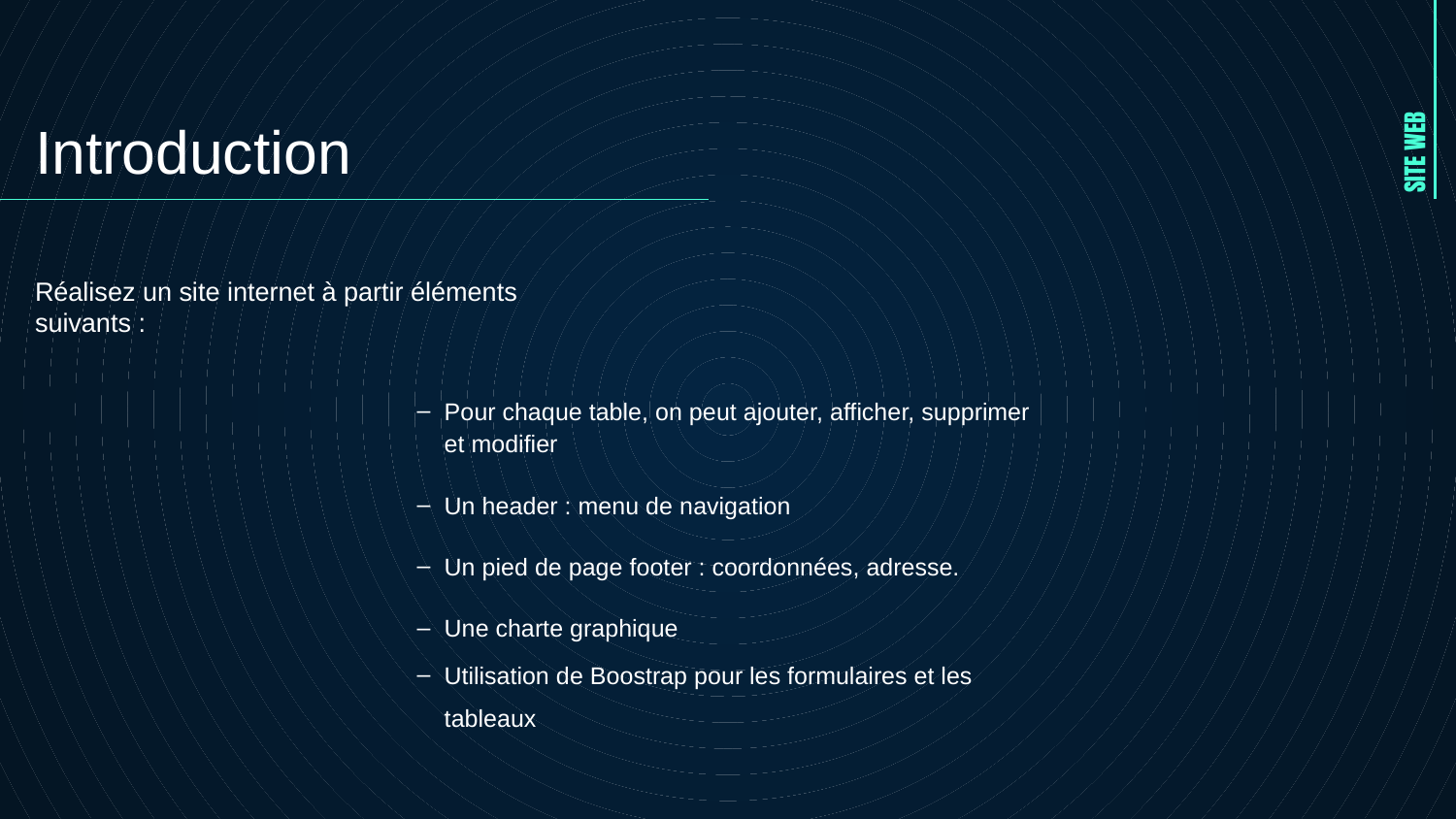

# Introduction
SITE WEB
Réalisez un site internet à partir éléments suivants :

Pour chaque table, on peut ajouter, afficher, supprimer et modifier
Un header : menu de navigation
Un pied de page footer : coordonnées, adresse.
Une charte graphique
Utilisation de Boostrap pour les formulaires et les tableaux